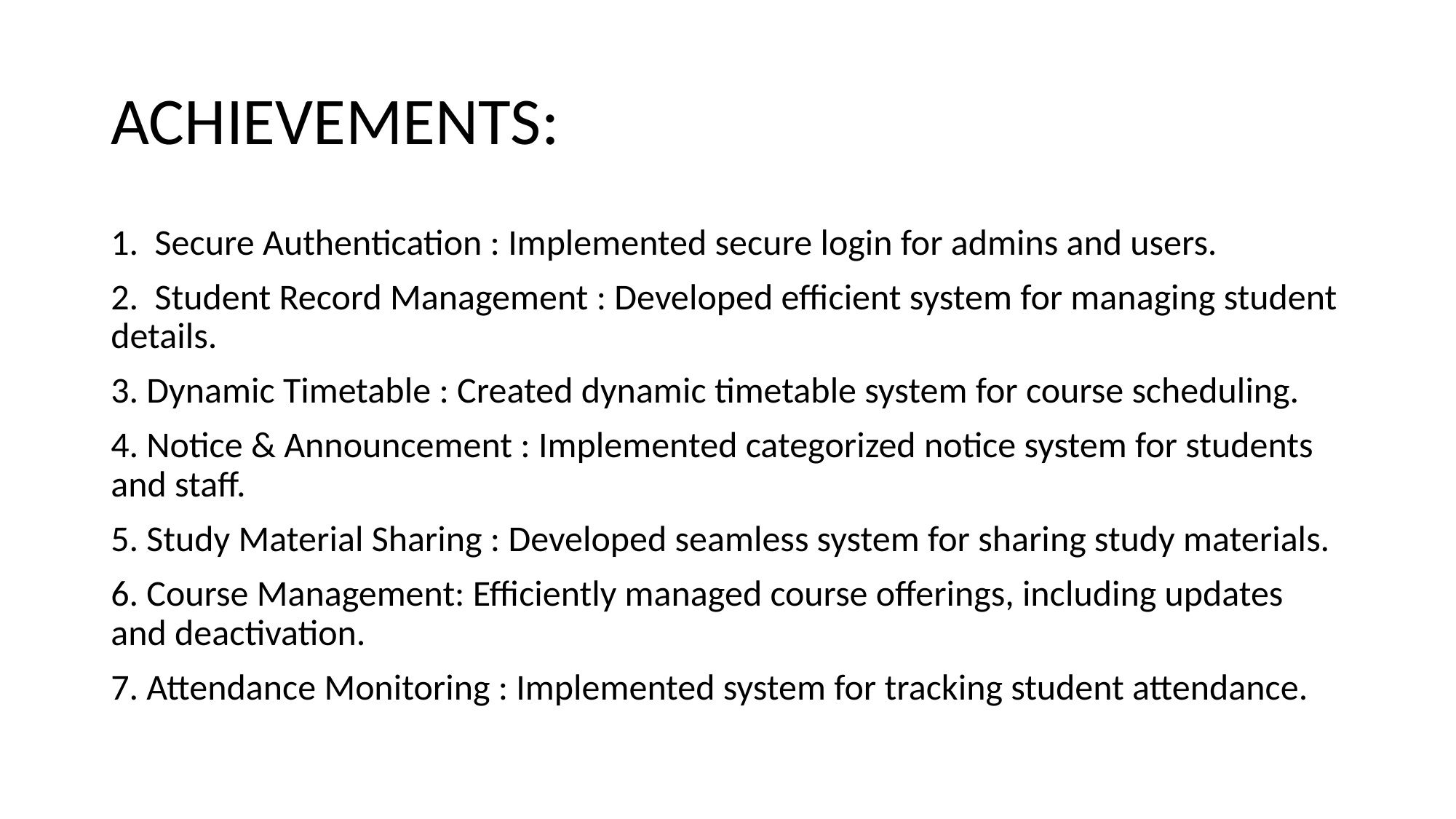

# ACHIEVEMENTS:
1.  Secure Authentication : Implemented secure login for admins and users.
2.  Student Record Management : Developed efficient system for managing student details.
3. Dynamic Timetable : Created dynamic timetable system for course scheduling.
4. Notice & Announcement : Implemented categorized notice system for students and staff.
5. Study Material Sharing : Developed seamless system for sharing study materials.
6. Course Management: Efficiently managed course offerings, including updates and deactivation.
7. Attendance Monitoring : Implemented system for tracking student attendance.